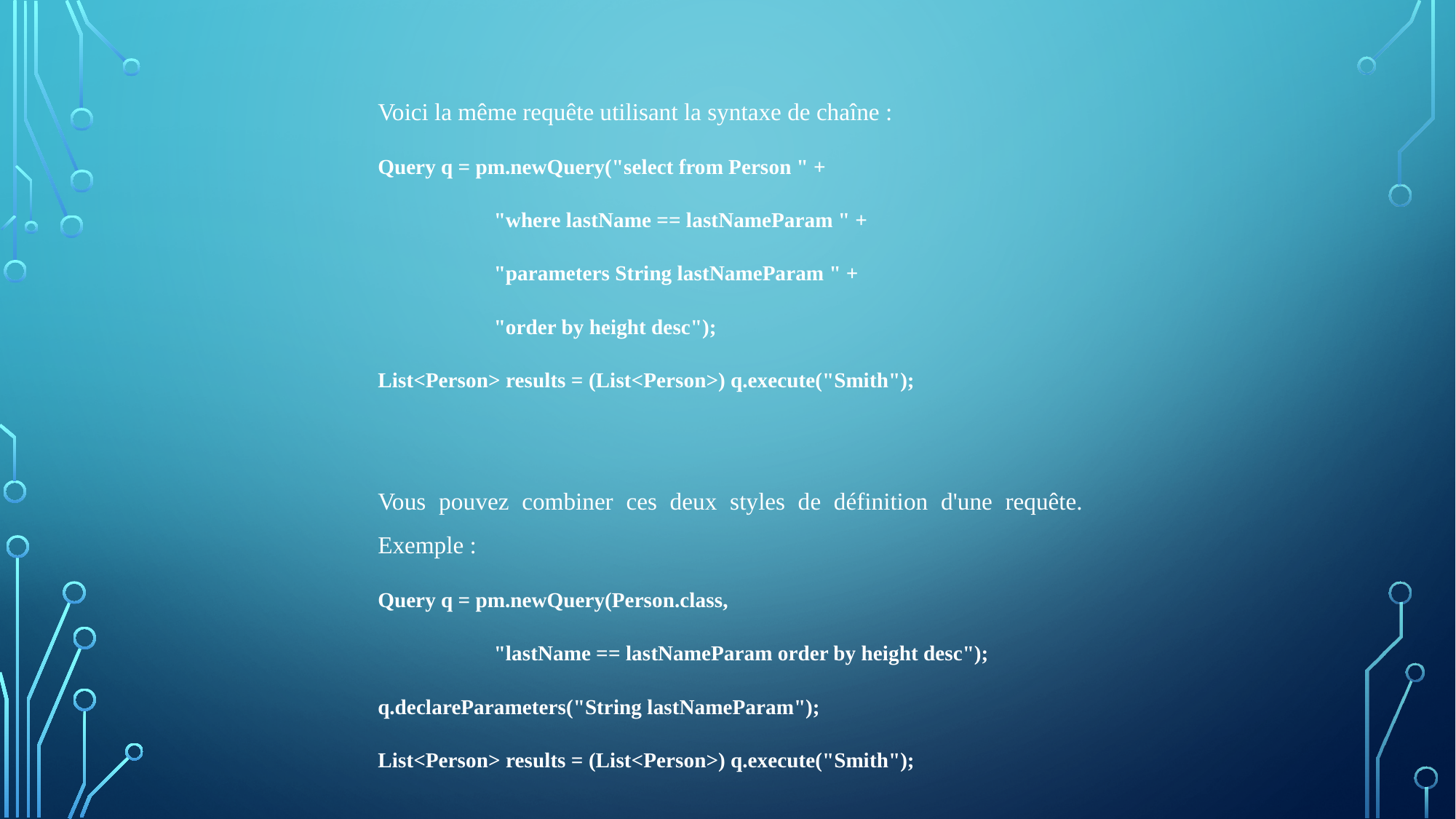

Voici la même requête utilisant la syntaxe de chaîne :
Query q = pm.newQuery("select from Person " +
                      "where lastName == lastNameParam " +
                      "parameters String lastNameParam " +
                      "order by height desc");
List<Person> results = (List<Person>) q.execute("Smith");

Vous pouvez combiner ces deux styles de définition d'une requête. Exemple :
Query q = pm.newQuery(Person.class,
                      "lastName == lastNameParam order by height desc");
q.declareParameters("String lastNameParam");
List<Person> results = (List<Person>) q.execute("Smith");